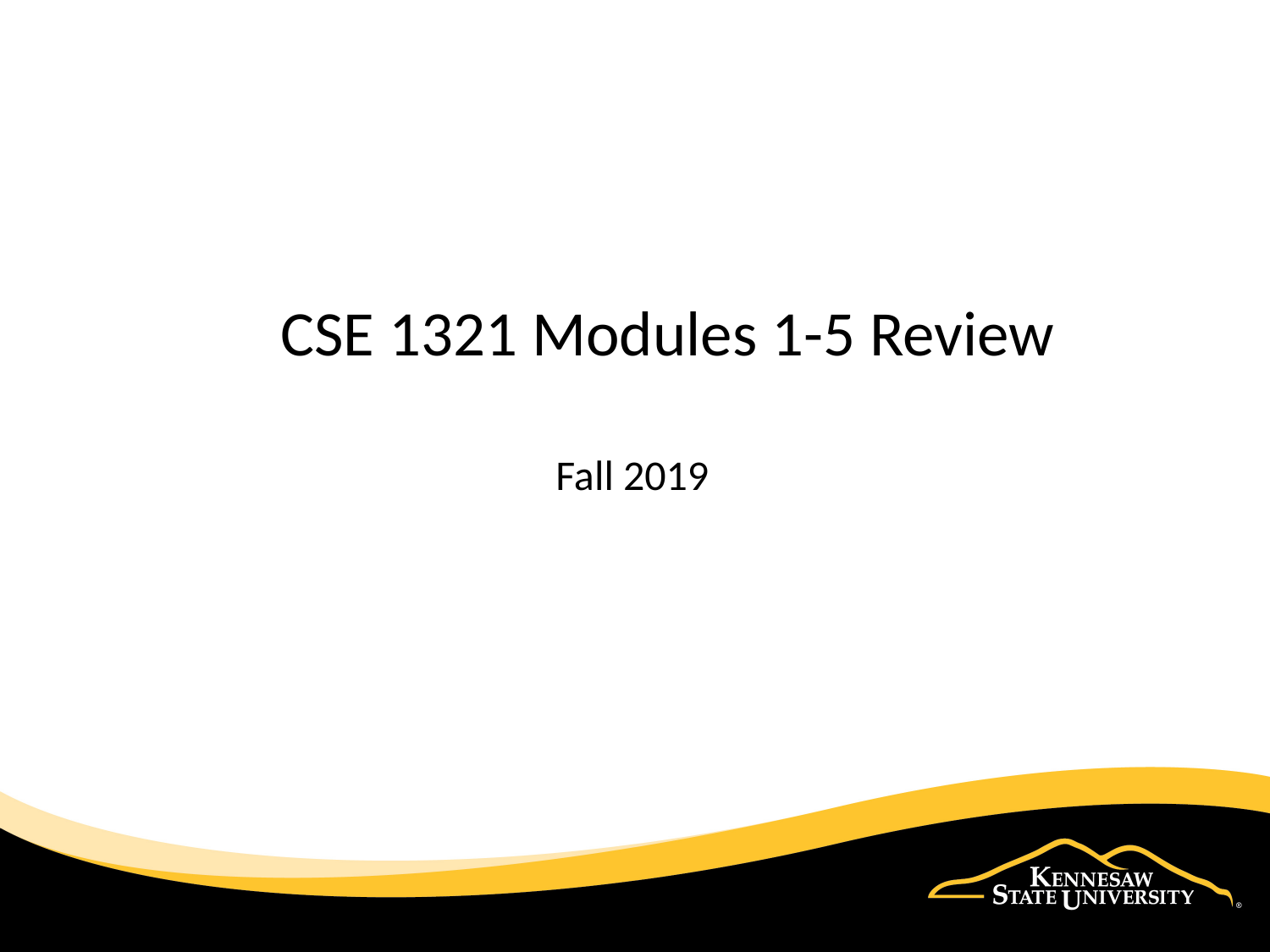

# CSE 1321 Modules 1-5 Review
Fall 2019